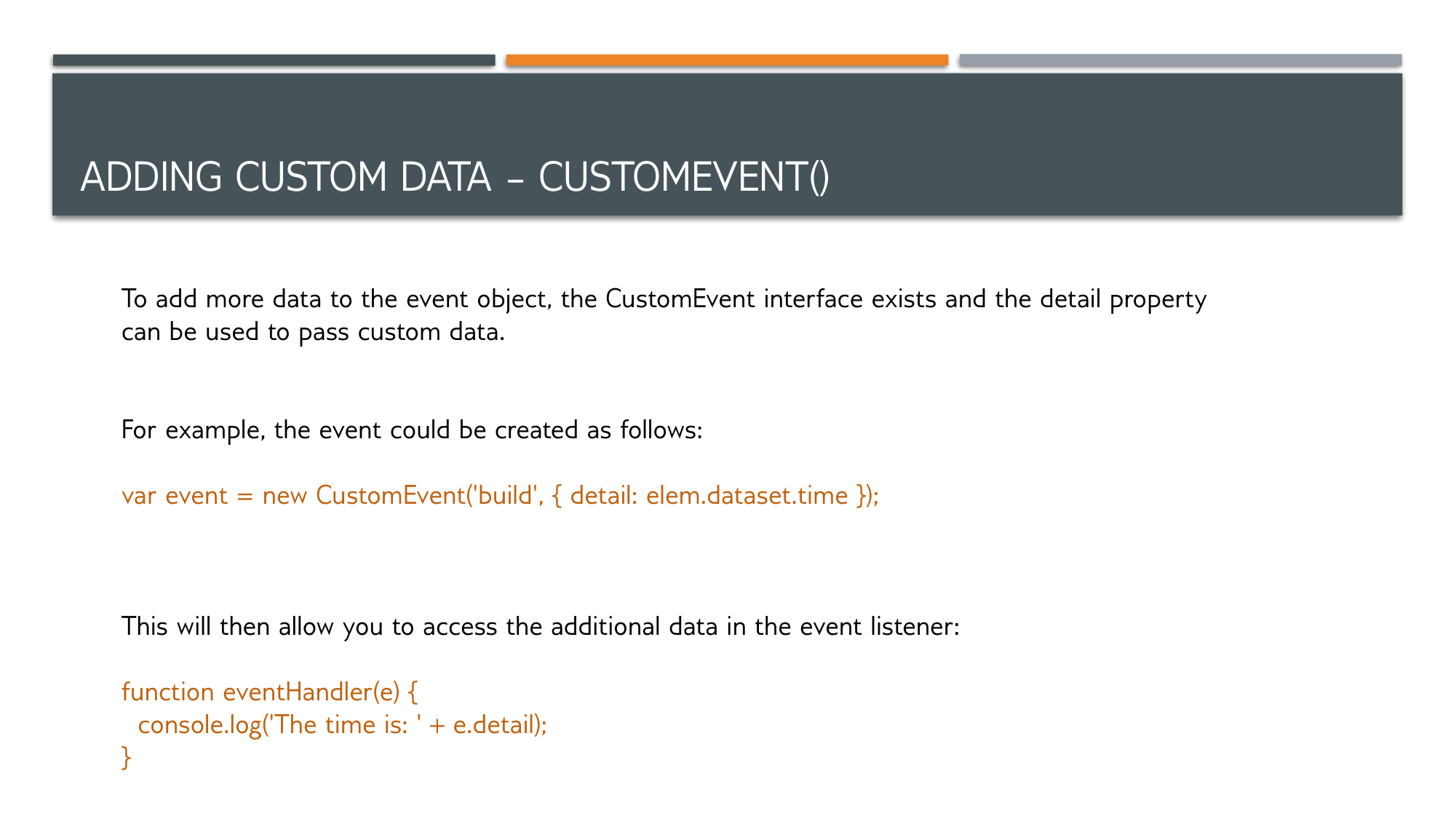

# Adding custom data – CustomEvent()
To add more data to the event object, the CustomEvent interface exists and the detail property can be used to pass custom data.

For example, the event could be created as follows:

var event = new CustomEvent('build', { detail: elem.dataset.time });

This will then allow you to access the additional data in the event listener:

function eventHandler(e) {
  console.log('The time is: ' + e.detail);
}